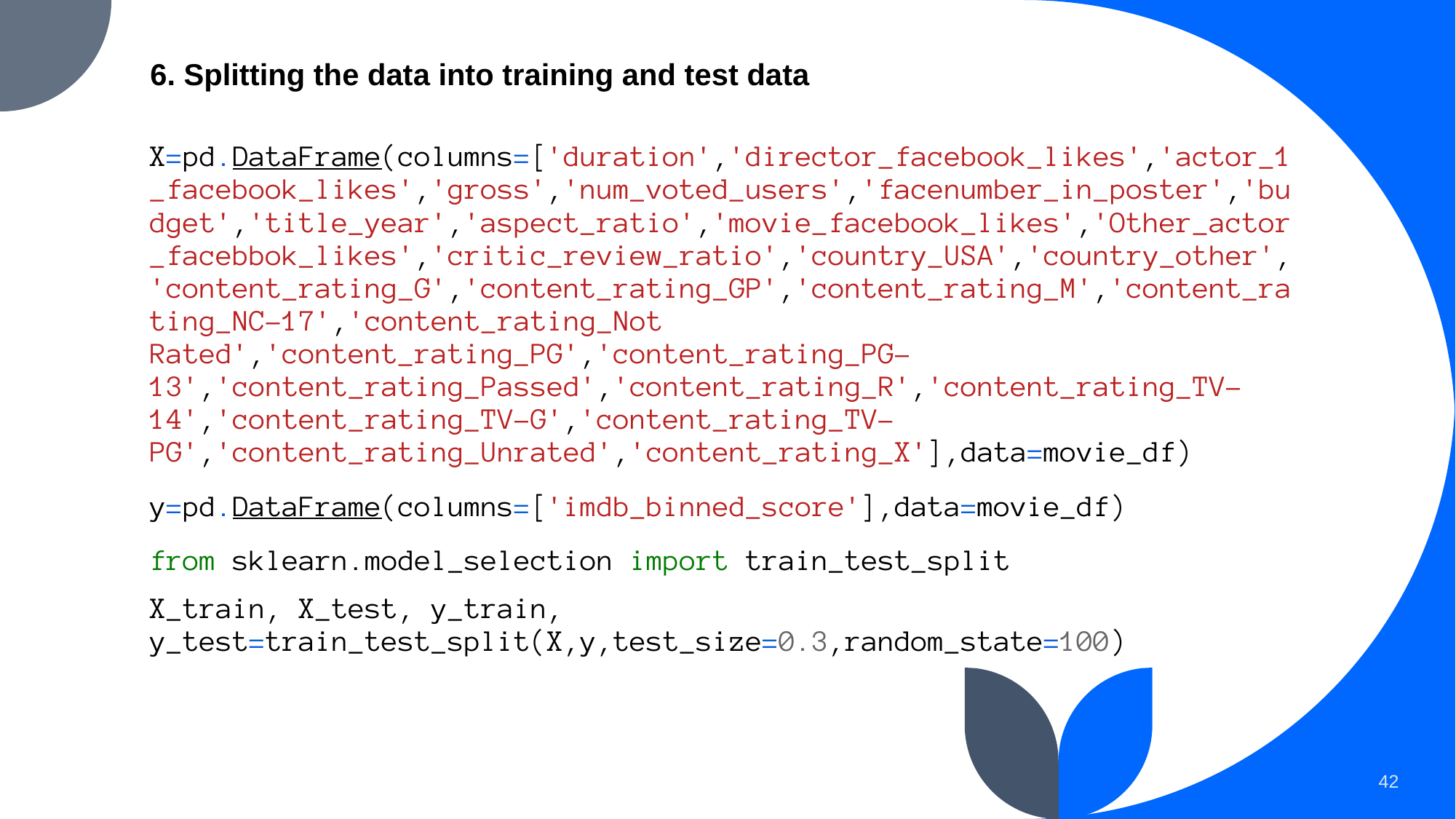

# 6. Splitting the data into training and test data
X=pd.DataFrame(columns=['duration','director_facebook_likes','actor_1_facebook_likes','gross','num_voted_users','facenumber_in_poster','budget','title_year','aspect_ratio','movie_facebook_likes','Other_actor_facebbok_likes','critic_review_ratio','country_USA','country_other','content_rating_G','content_rating_GP','content_rating_M','content_rating_NC-17','content_rating_Not Rated','content_rating_PG','content_rating_PG-13','content_rating_Passed','content_rating_R','content_rating_TV-14','content_rating_TV-G','content_rating_TV-PG','content_rating_Unrated','content_rating_X'],data=movie_df)
y=pd.DataFrame(columns=['imdb_binned_score'],data=movie_df)
from sklearn.model_selection import train_test_split
X_train, X_test, y_train, y_test=train_test_split(X,y,test_size=0.3,random_state=100)
42